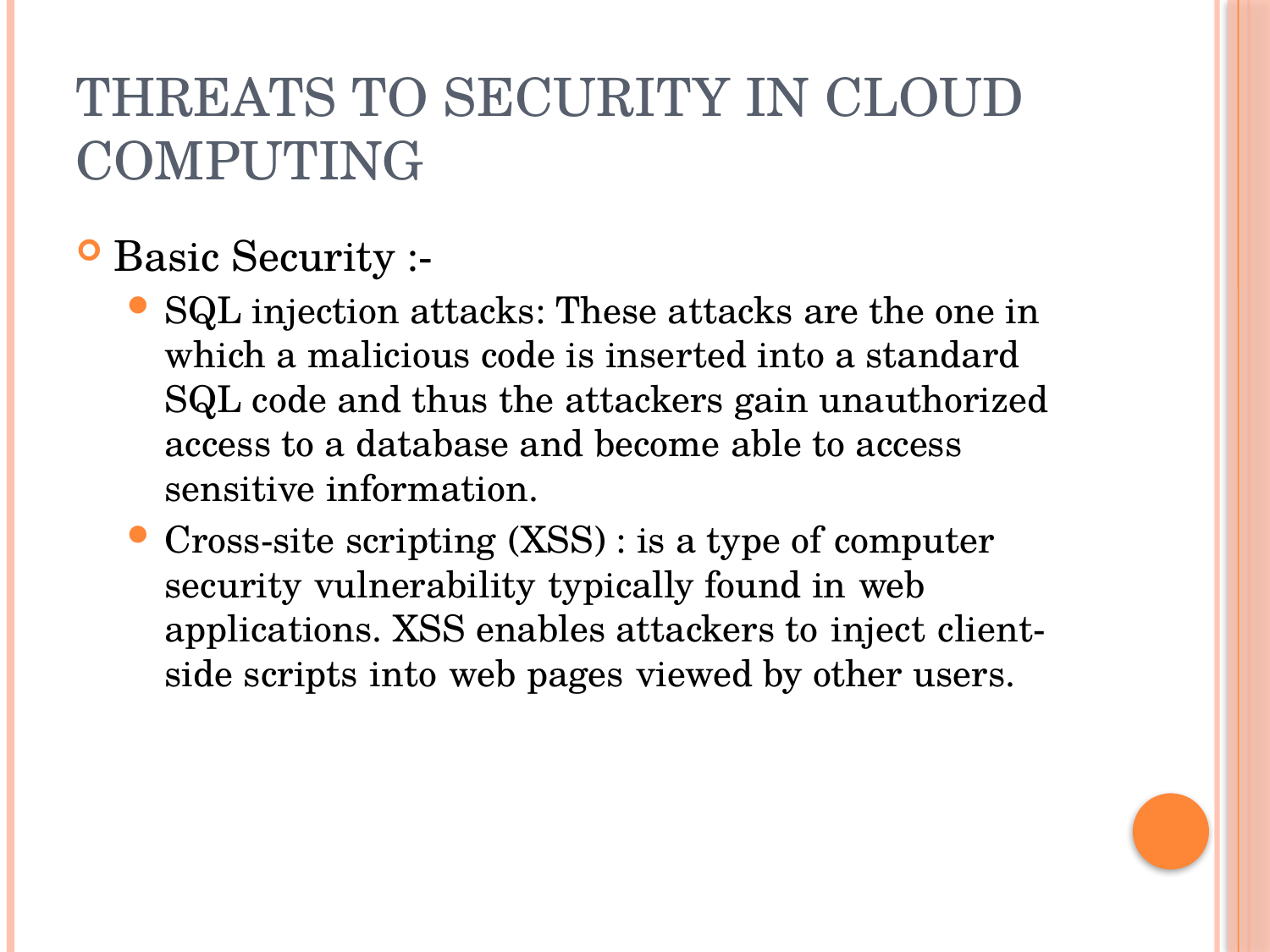

# Threats to security in cloud computing
Basic Security :-
SQL injection attacks: These attacks are the one in which a malicious code is inserted into a standard SQL code and thus the attackers gain unauthorized access to a database and become able to access sensitive information.
Cross-site scripting (XSS) : is a type of computer security vulnerability typically found in web applications. XSS enables attackers to inject client-side scripts into web pages viewed by other users.